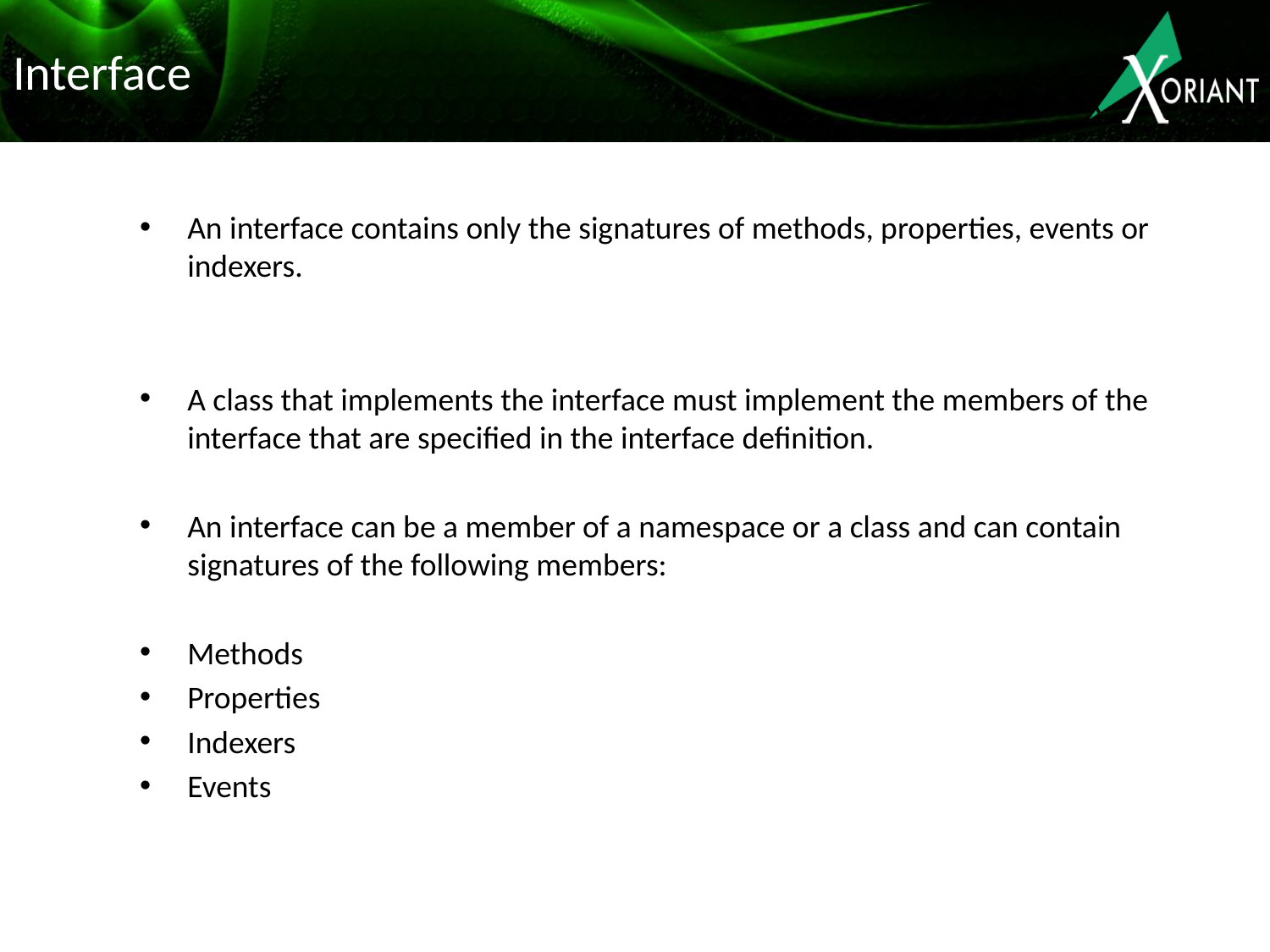

# Interface
An interface contains only the signatures of methods, properties, events or indexers.

A class that implements the interface must implement the members of the interface that are specified in the interface definition.

An interface can be a member of a namespace or a class and can contain signatures of the following members:

Methods
Properties
Indexers
Events